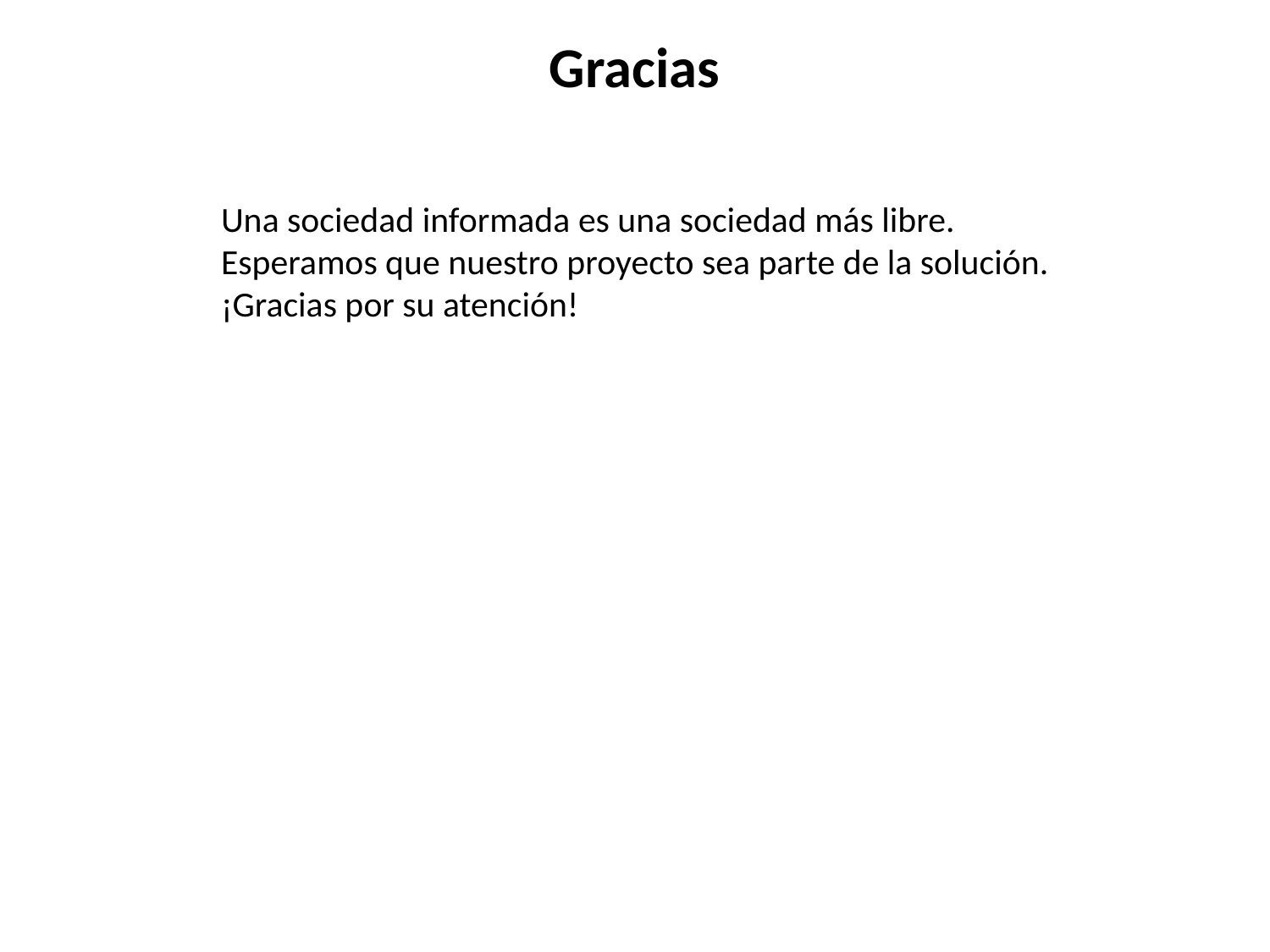

Gracias
#

Una sociedad informada es una sociedad más libre.
Esperamos que nuestro proyecto sea parte de la solución.
¡Gracias por su atención!